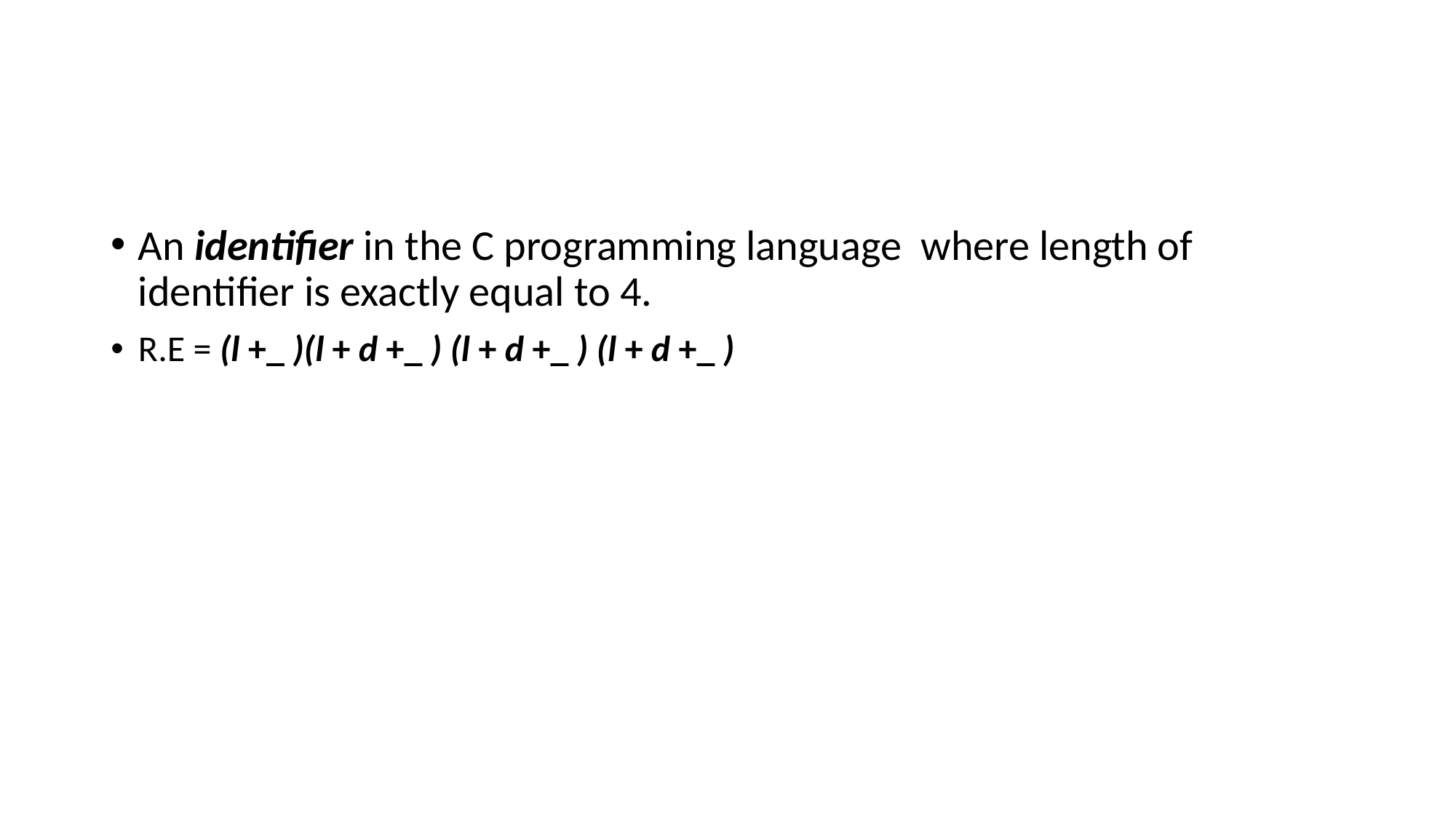

#
An identifier in the C programming language  where length of identifier is exactly equal to 4.
R.E = (l +_ )(l + d +_ ) (l + d +_ ) (l + d +_ )